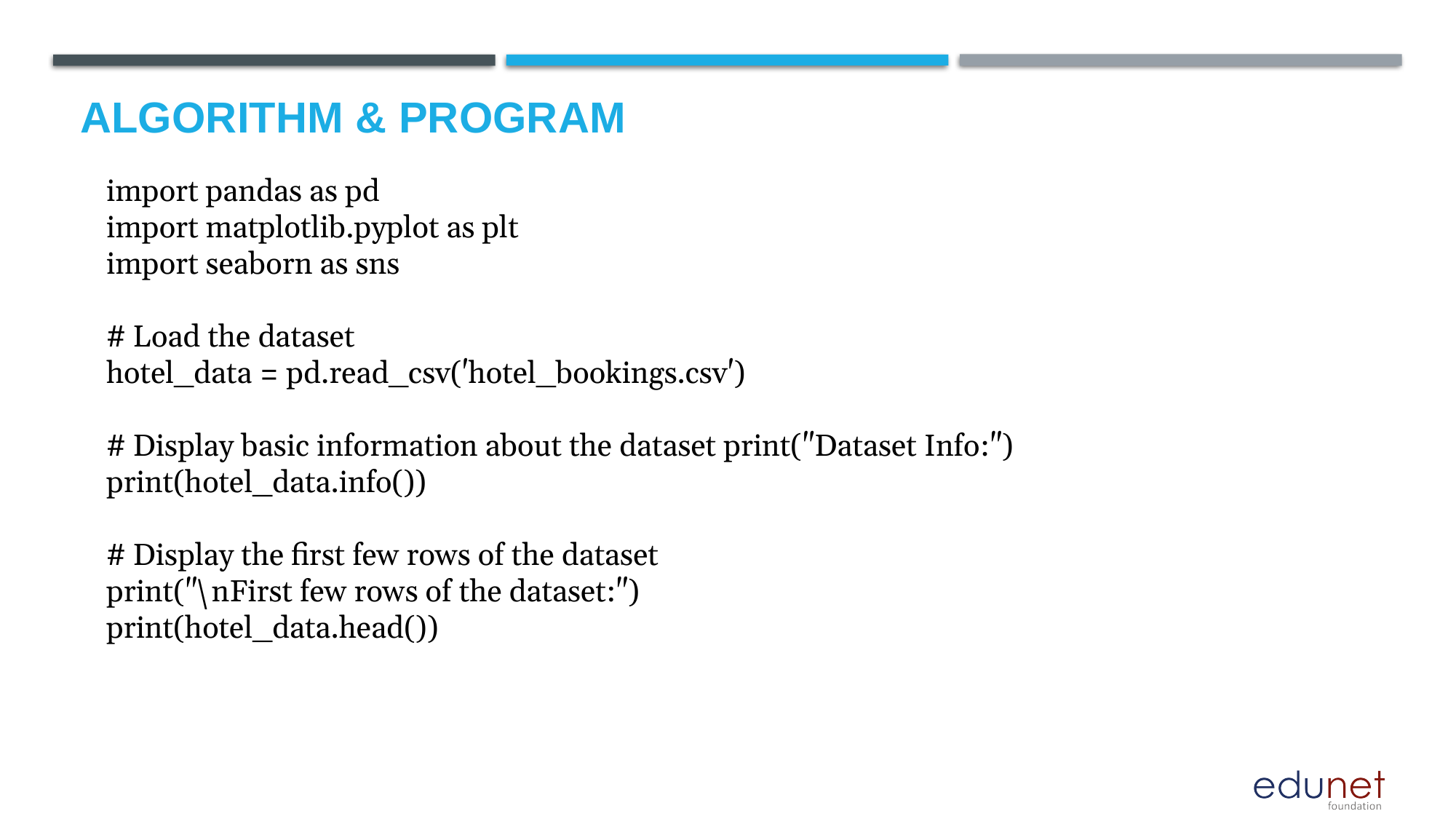

# Algorithm & progrAM
import pandas as pd
import matplotlib.pyplot as plt
import seaborn as sns

# Load the dataset
hotel_data = pd.read_csv('hotel_bookings.csv')

# Display basic information about the dataset print("Dataset Info:")
print(hotel_data.info())

# Display the first few rows of the dataset
print("\nFirst few rows of the dataset:")
print(hotel_data.head())